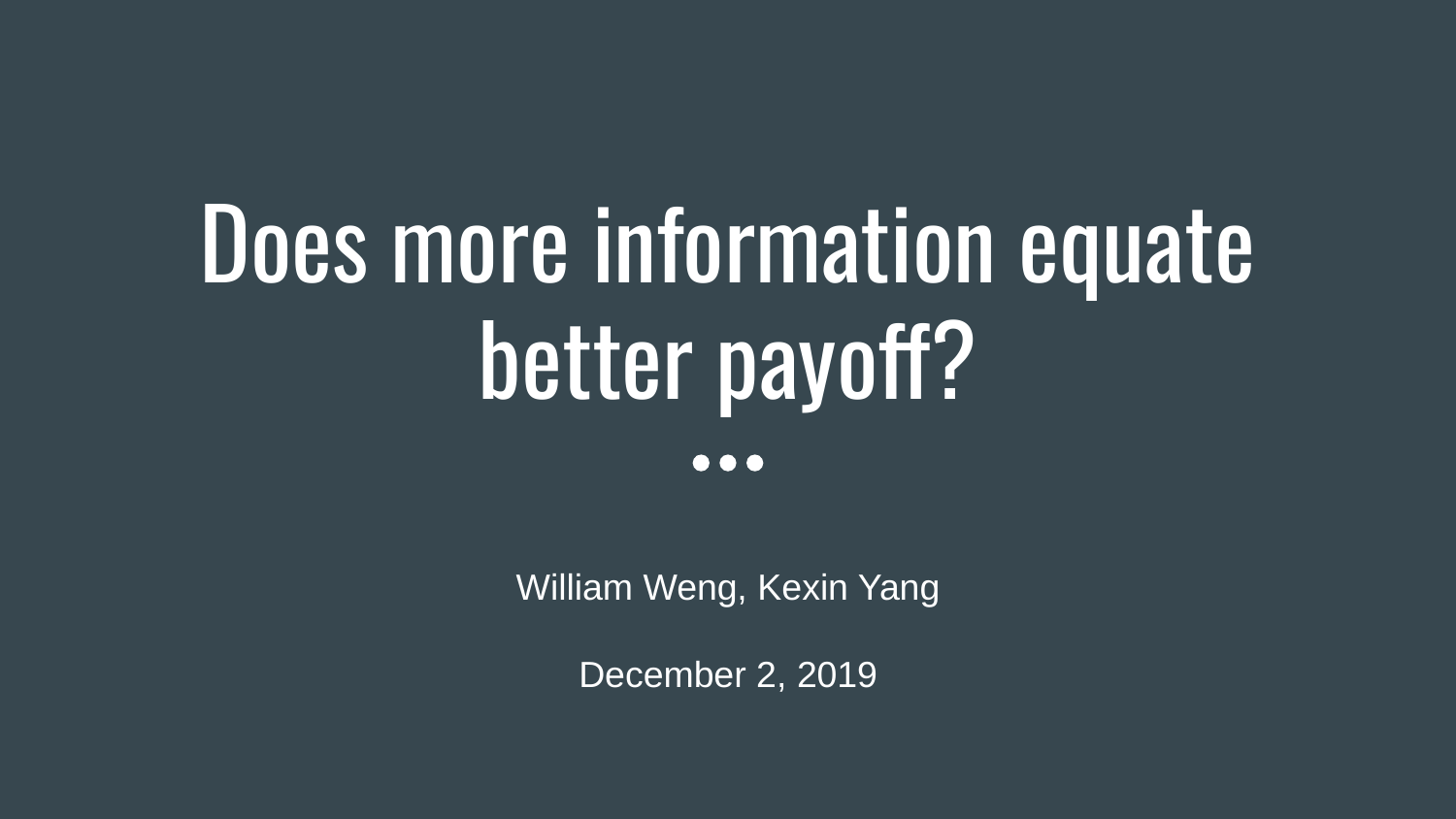

# Does more information equate better payoff?

William Weng, Kexin Yang

December 2, 2019